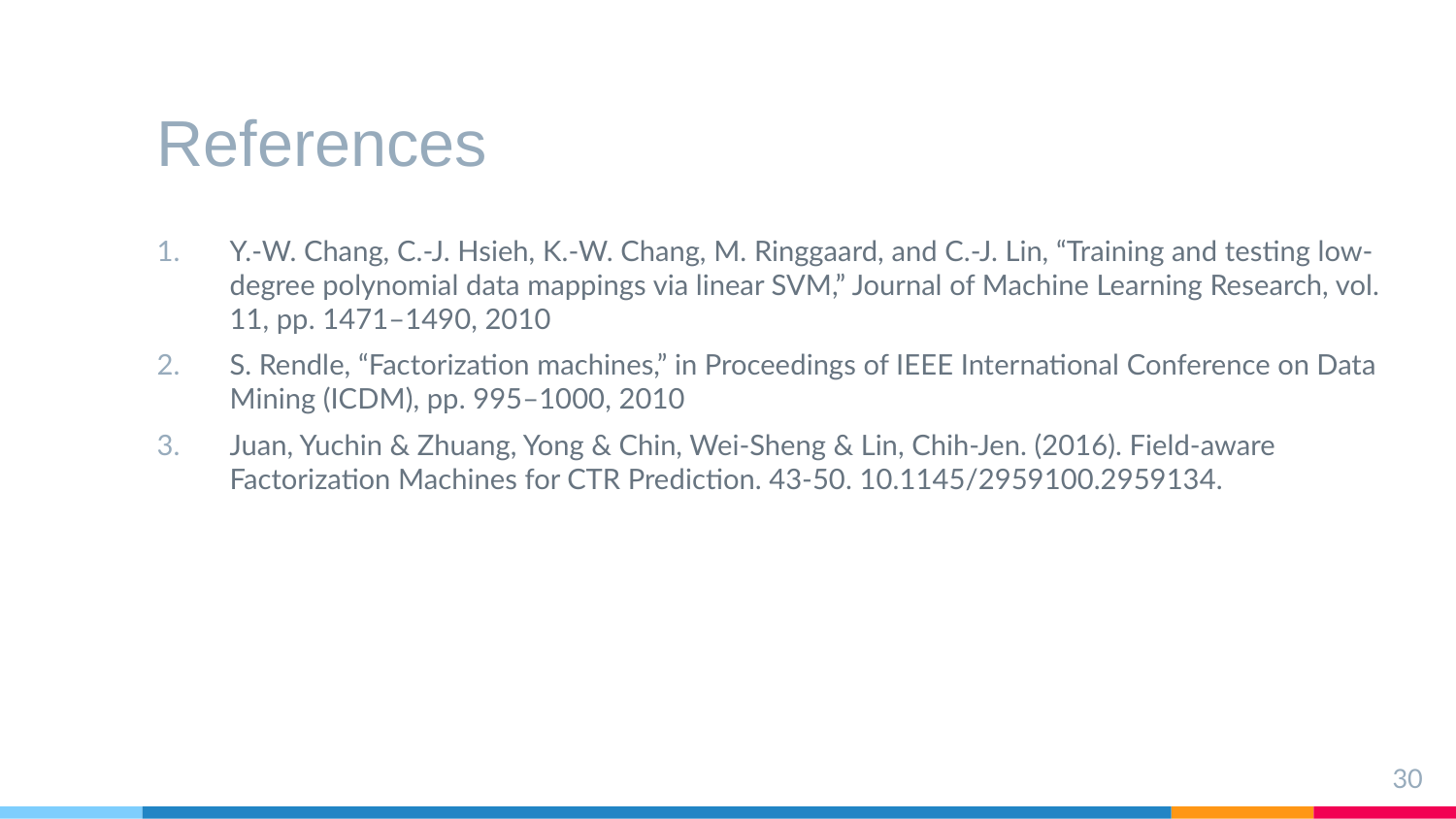

# References
Y.-W. Chang, C.-J. Hsieh, K.-W. Chang, M. Ringgaard, and C.-J. Lin, “Training and testing low-degree polynomial data mappings via linear SVM,” Journal of Machine Learning Research, vol. 11, pp. 1471–1490, 2010
S. Rendle, “Factorization machines,” in Proceedings of IEEE International Conference on Data Mining (ICDM), pp. 995–1000, 2010
Juan, Yuchin & Zhuang, Yong & Chin, Wei-Sheng & Lin, Chih-Jen. (2016). Field-aware Factorization Machines for CTR Prediction. 43-50. 10.1145/2959100.2959134.

30